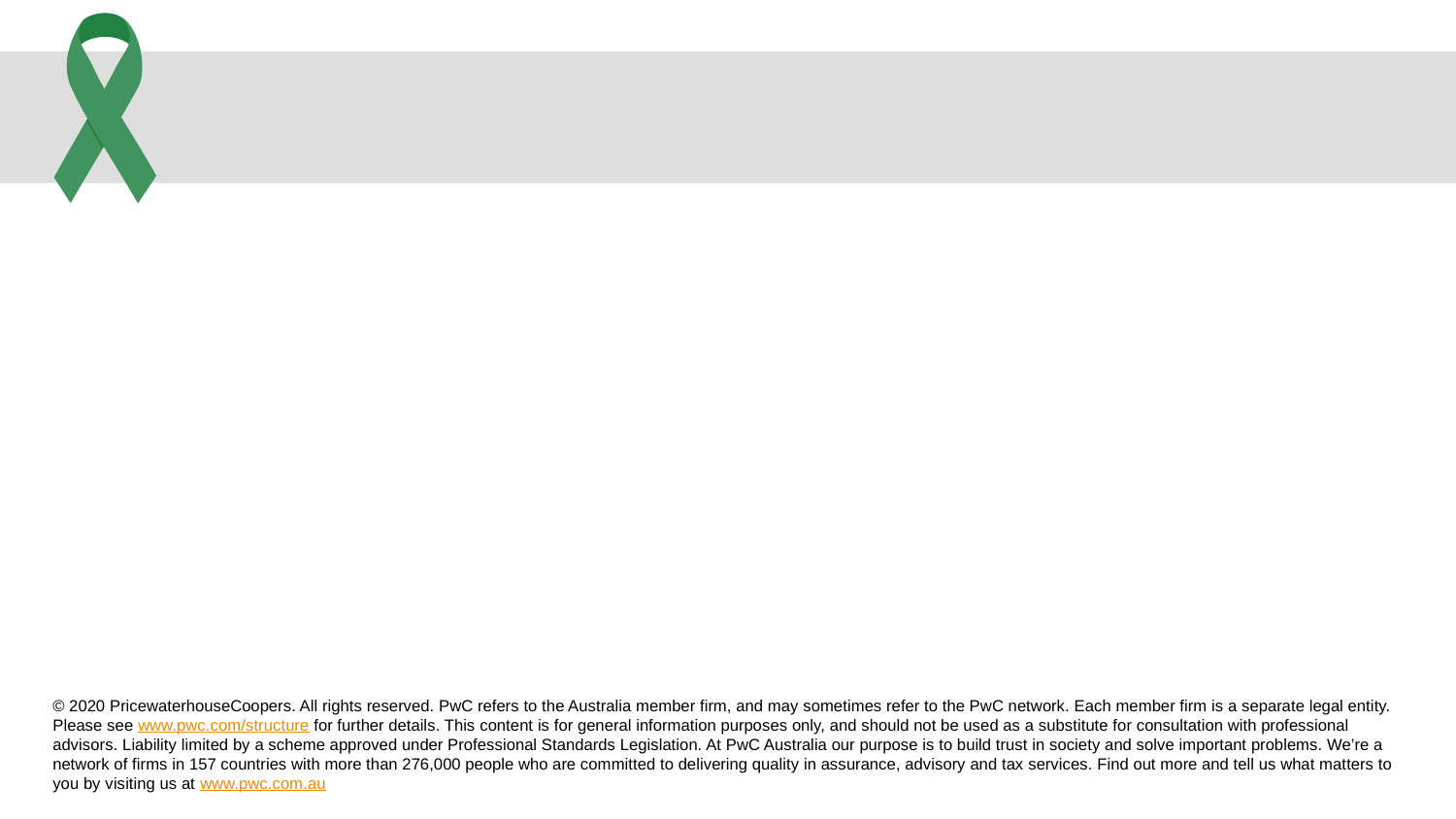

© 2020 PricewaterhouseCoopers. All rights reserved. PwC refers to the Australia member firm, and may sometimes refer to the PwC network. Each member firm is a separate legal entity. Please see www.pwc.com/structure for further details. This content is for general information purposes only, and should not be used as a substitute for consultation with professional advisors. Liability limited by a scheme approved under Professional Standards Legislation. At PwC Australia our purpose is to build trust in society and solve important problems. We’re a network of firms in 157 countries with more than 276,000 people who are committed to delivering quality in assurance, advisory and tax services. Find out more and tell us what matters to you by visiting us at www.pwc.com.au